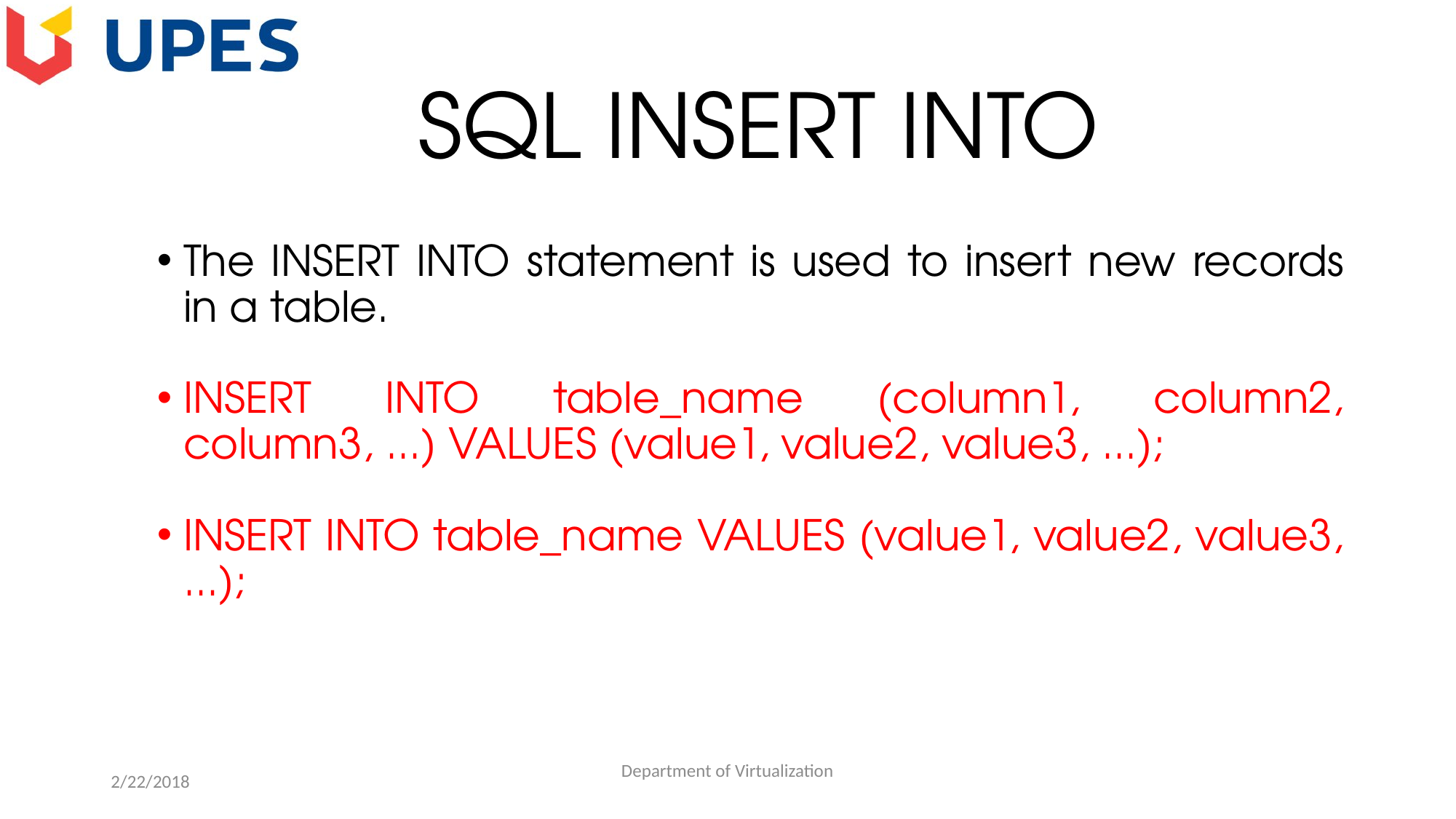

# SQL INSERT INTO

The INSERT INTO statement is used to insert new records in a table.

INSERT INTO table_name (column1, column2, column3, ...) VALUES (value1, value2, value3, ...);

INSERT INTO table_name VALUES (value1, value2, value3, ...);

2/22/2018
Department of Virtualization

19